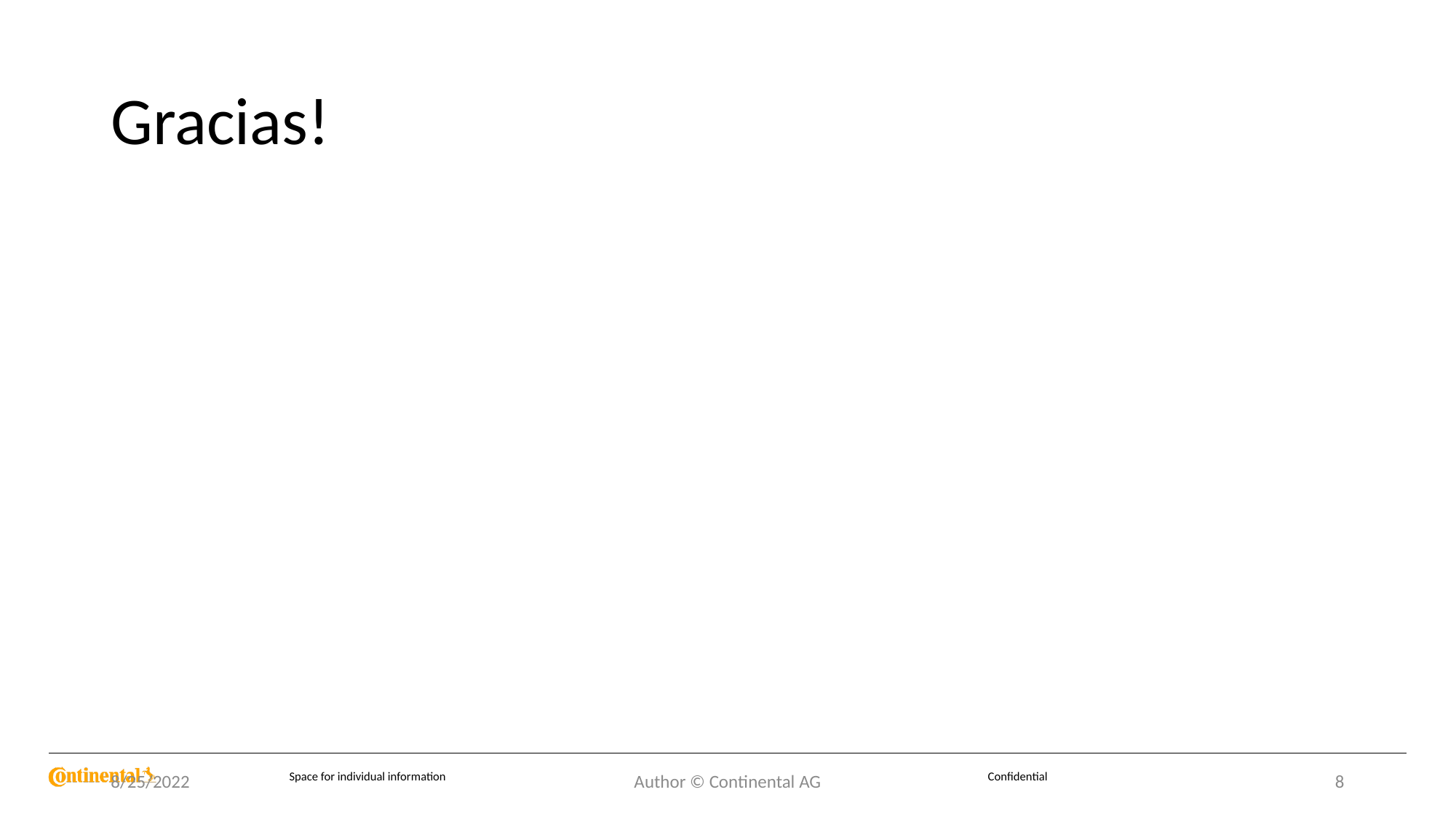

# Gracias!

8/25/2022
Author © Continental AG
8